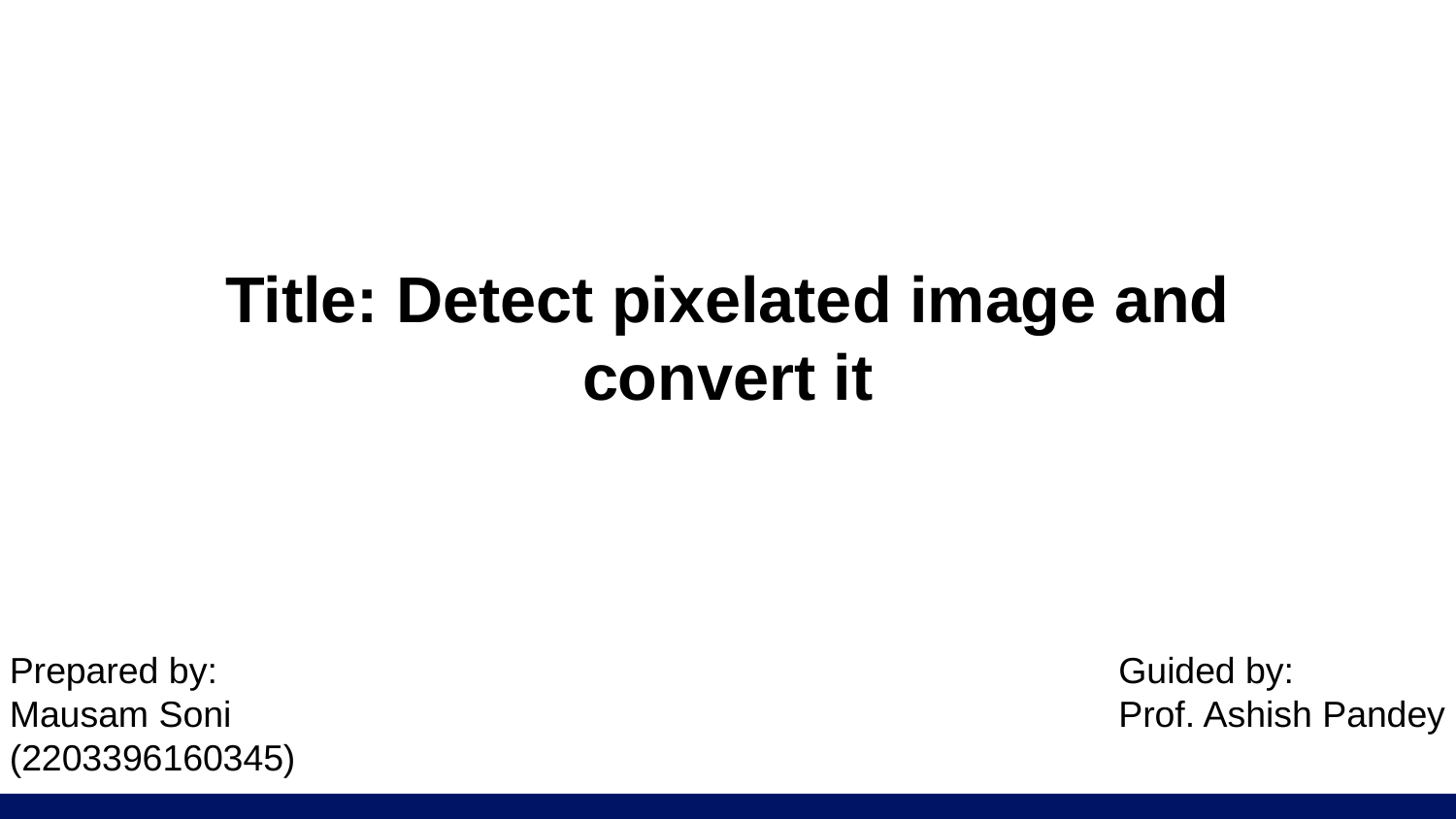

# Title: Detect pixelated image and convert it
Guided by:
Prof. Ashish Pandey
Prepared by:
Mausam Soni
(2203396160345)